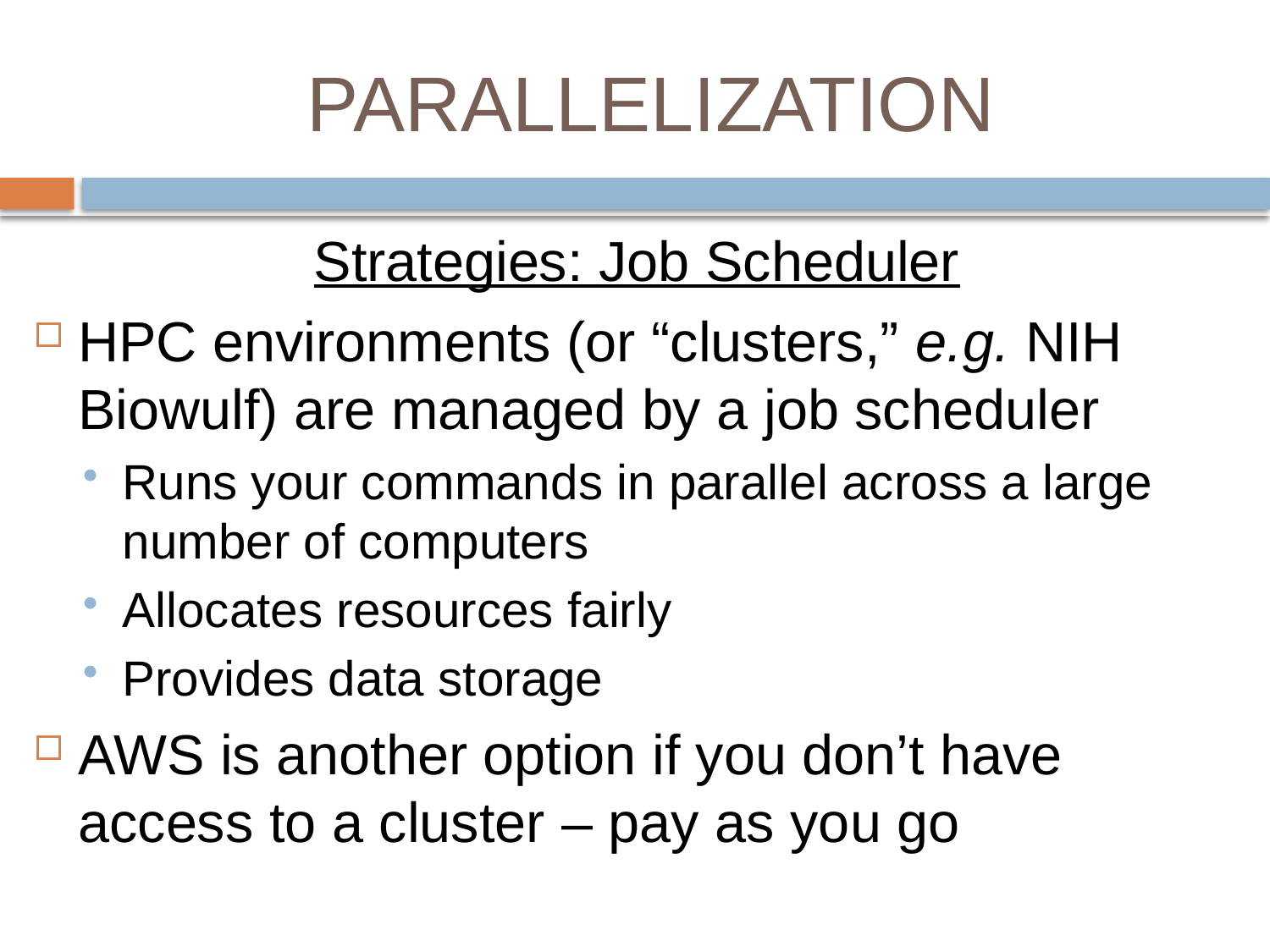

# PARALLELIZATION
Strategies: Job Scheduler
HPC environments (or “clusters,” e.g. NIH Biowulf) are managed by a job scheduler
Runs your commands in parallel across a large number of computers
Allocates resources fairly
Provides data storage
AWS is another option if you don’t have access to a cluster – pay as you go